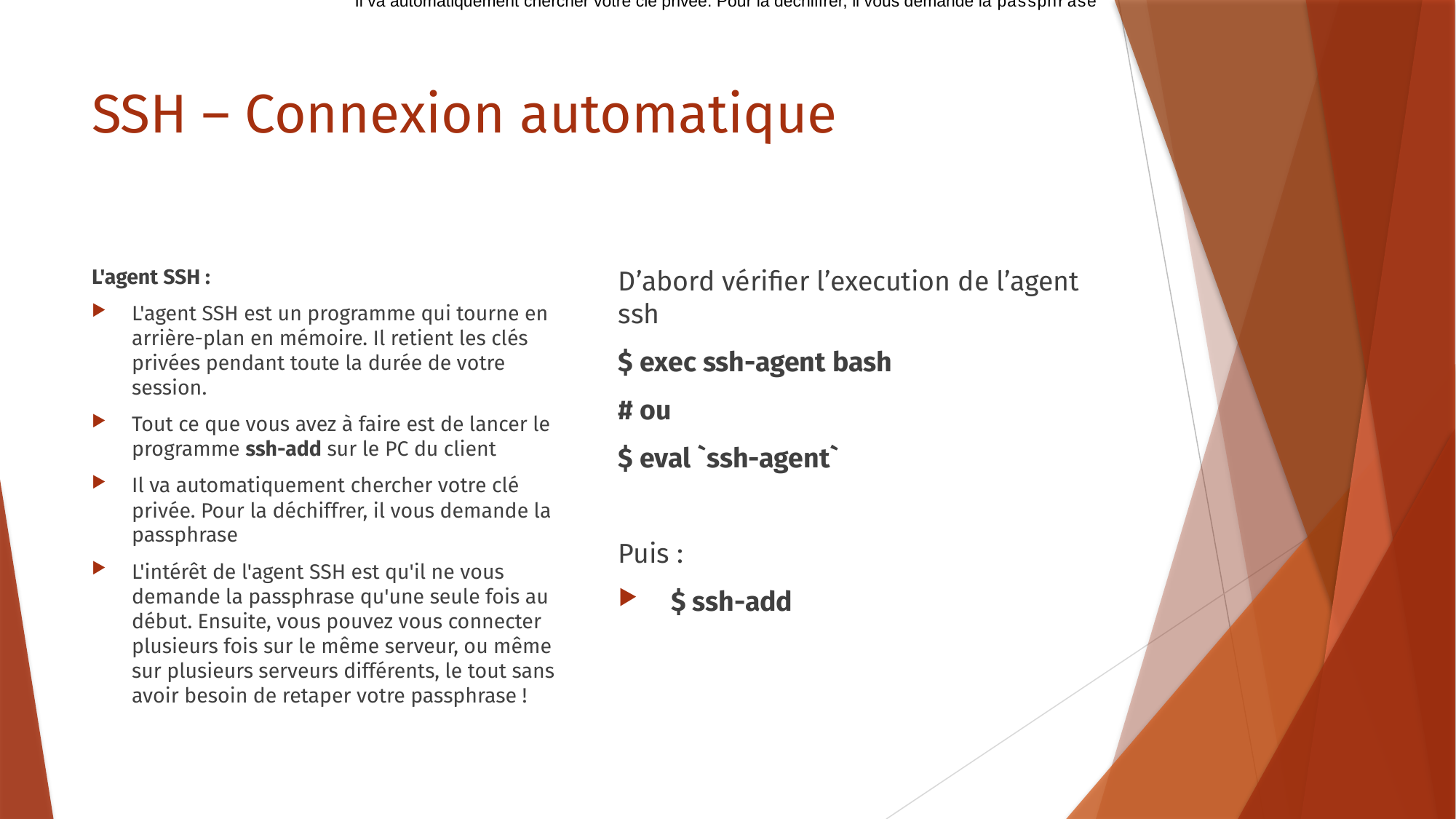

Il va automatiquement chercher votre clé privée. Pour la déchiffrer, il vous demande la passphrase
# SSH – Connexion automatique
L'agent SSH :
L'agent SSH est un programme qui tourne en arrière-plan en mémoire. Il retient les clés privées pendant toute la durée de votre session.
Tout ce que vous avez à faire est de lancer le programme ssh-add sur le PC du client
Il va automatiquement chercher votre clé privée. Pour la déchiffrer, il vous demande la passphrase
L'intérêt de l'agent SSH est qu'il ne vous demande la passphrase qu'une seule fois au début. Ensuite, vous pouvez vous connecter plusieurs fois sur le même serveur, ou même sur plusieurs serveurs différents, le tout sans avoir besoin de retaper votre passphrase !
D’abord vérifier l’execution de l’agent ssh
$ exec ssh-agent bash
# ou
$ eval `ssh-agent`

Puis :
$ ssh-add